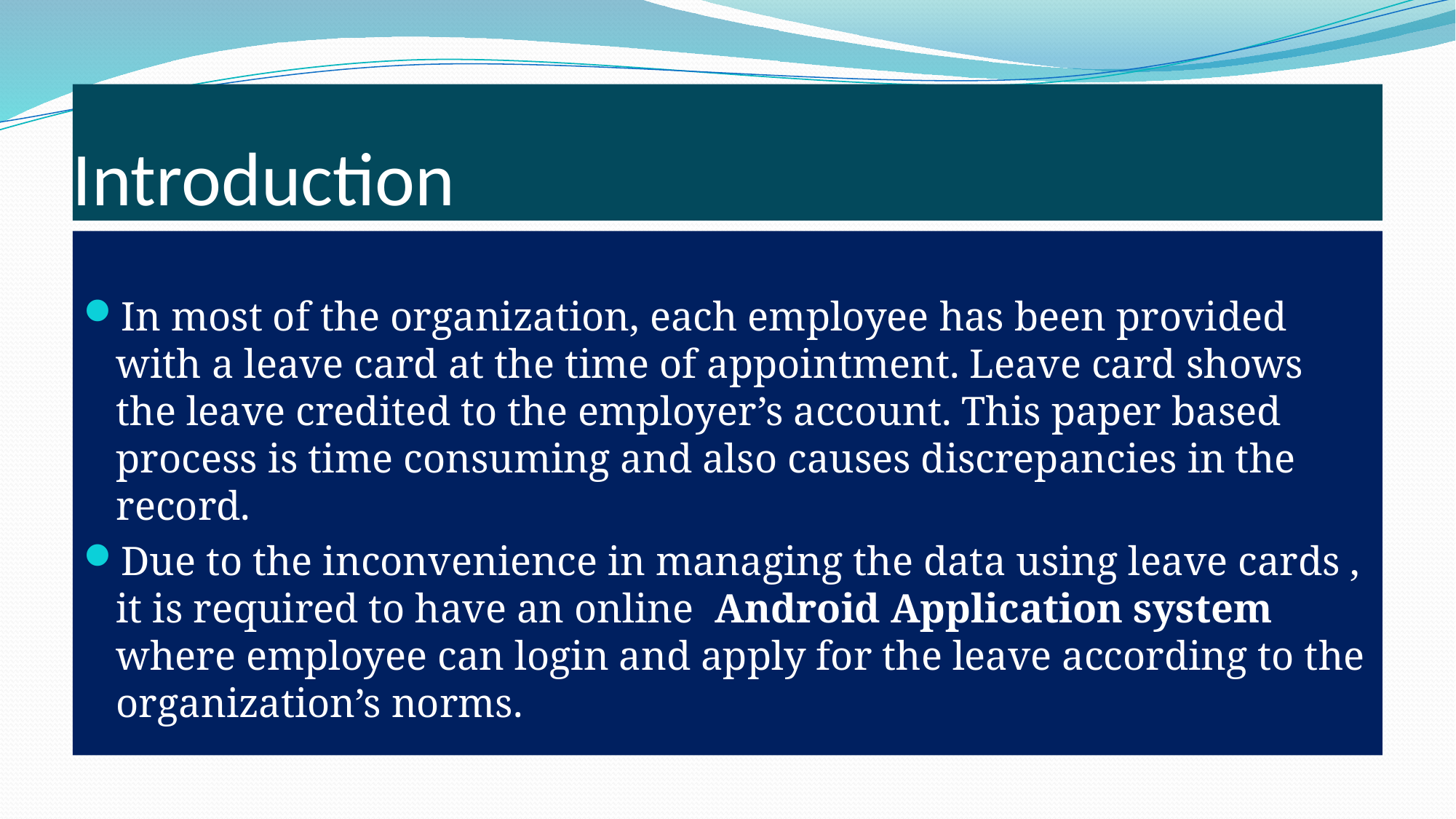

# Introduction

In most of the organization, each employee has been provided with a leave card at the time of appointment. Leave card shows the leave credited to the employer’s account. This paper based process is time consuming and also causes discrepancies in the record.
Due to the inconvenience in managing the data using leave cards , it is required to have an online  Android Application system where employee can login and apply for the leave according to the organization’s norms.